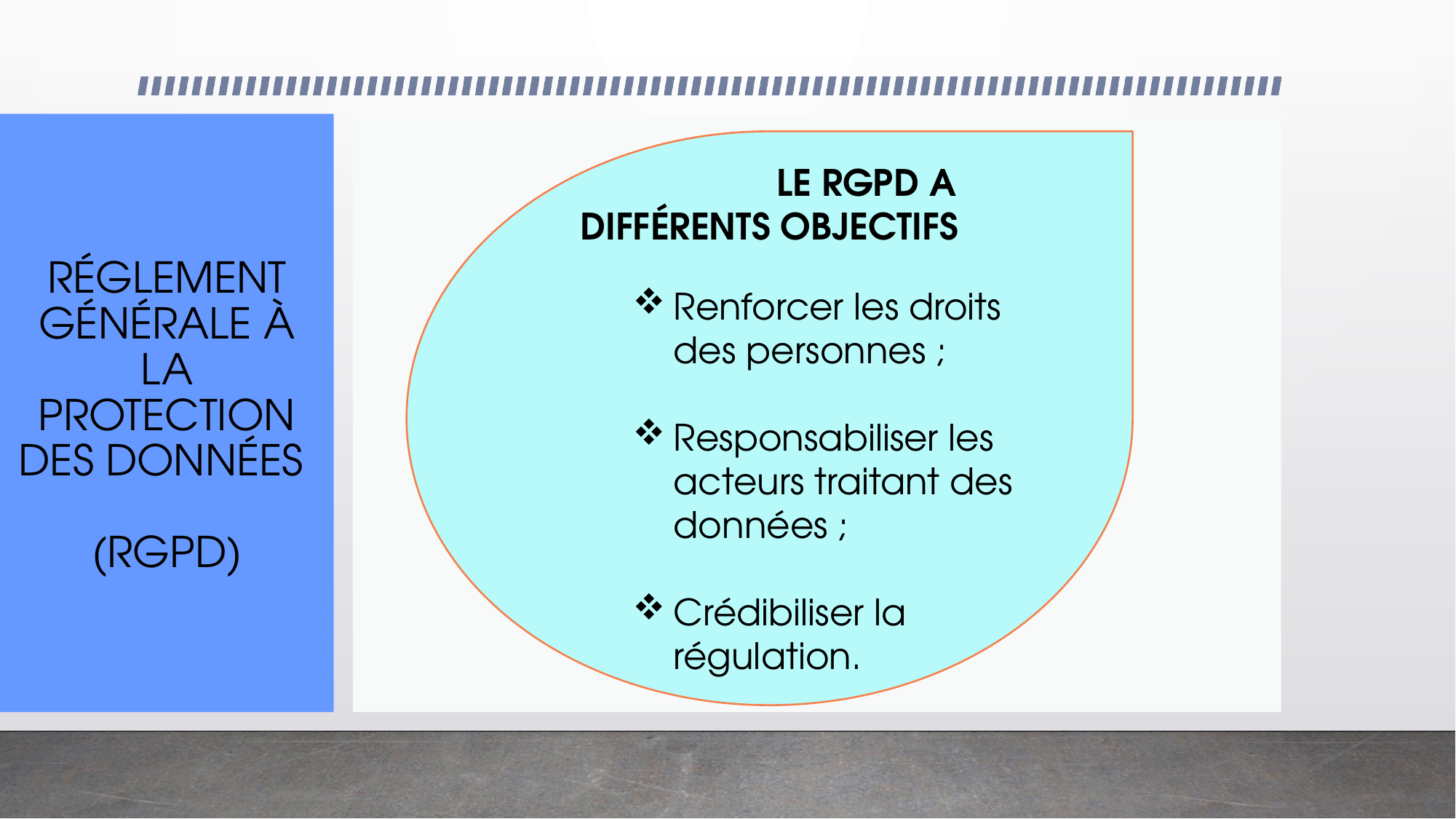

# RÉGLEMENT GÉNÉRALE À LA PROTECTION DES DONNÉES (RGPD)

                   LE RGPD A DIFFÉRENTS OBJECTIFS

Renforcer les droits des personnes ;

Responsabiliser les acteurs traitant des données ;

Crédibiliser la régulation.